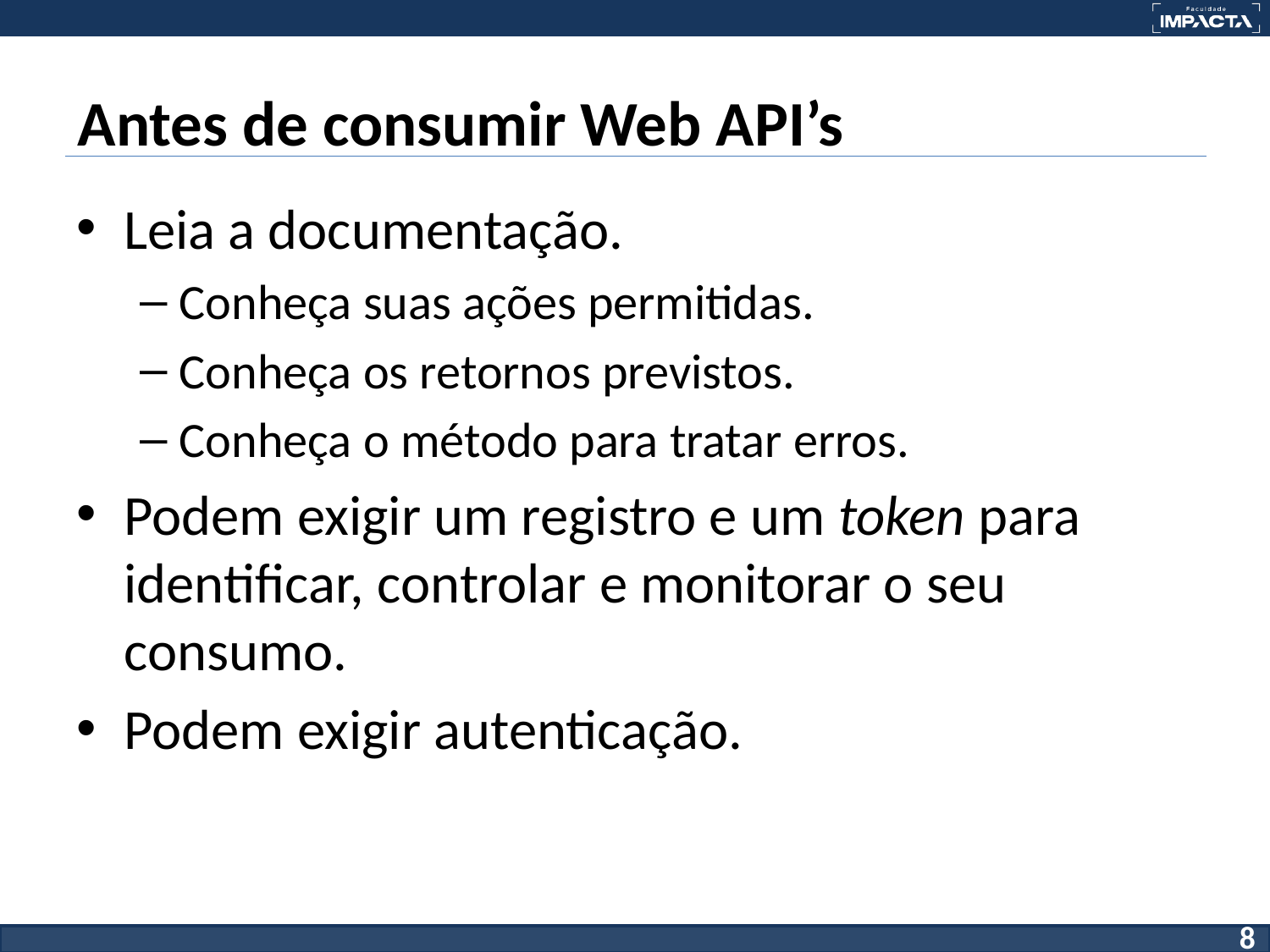

# Antes de consumir Web API’s
Leia a documentação.
Conheça suas ações permitidas.
Conheça os retornos previstos.
Conheça o método para tratar erros.
Podem exigir um registro e um token para identificar, controlar e monitorar o seu consumo.
Podem exigir autenticação.
8